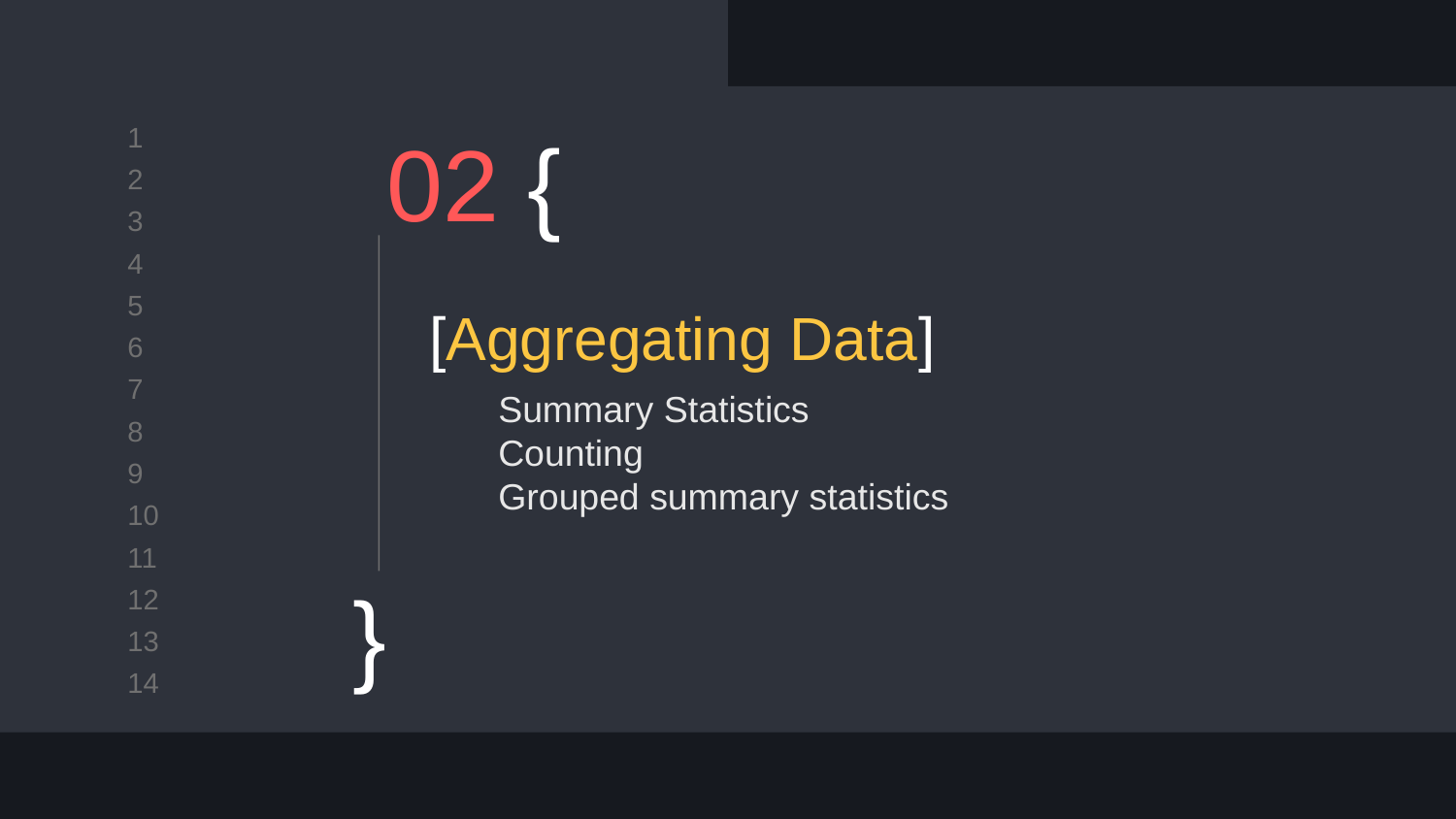

# 02 {
[Aggregating Data]
Summary Statistics
Counting
Grouped summary statistics
}